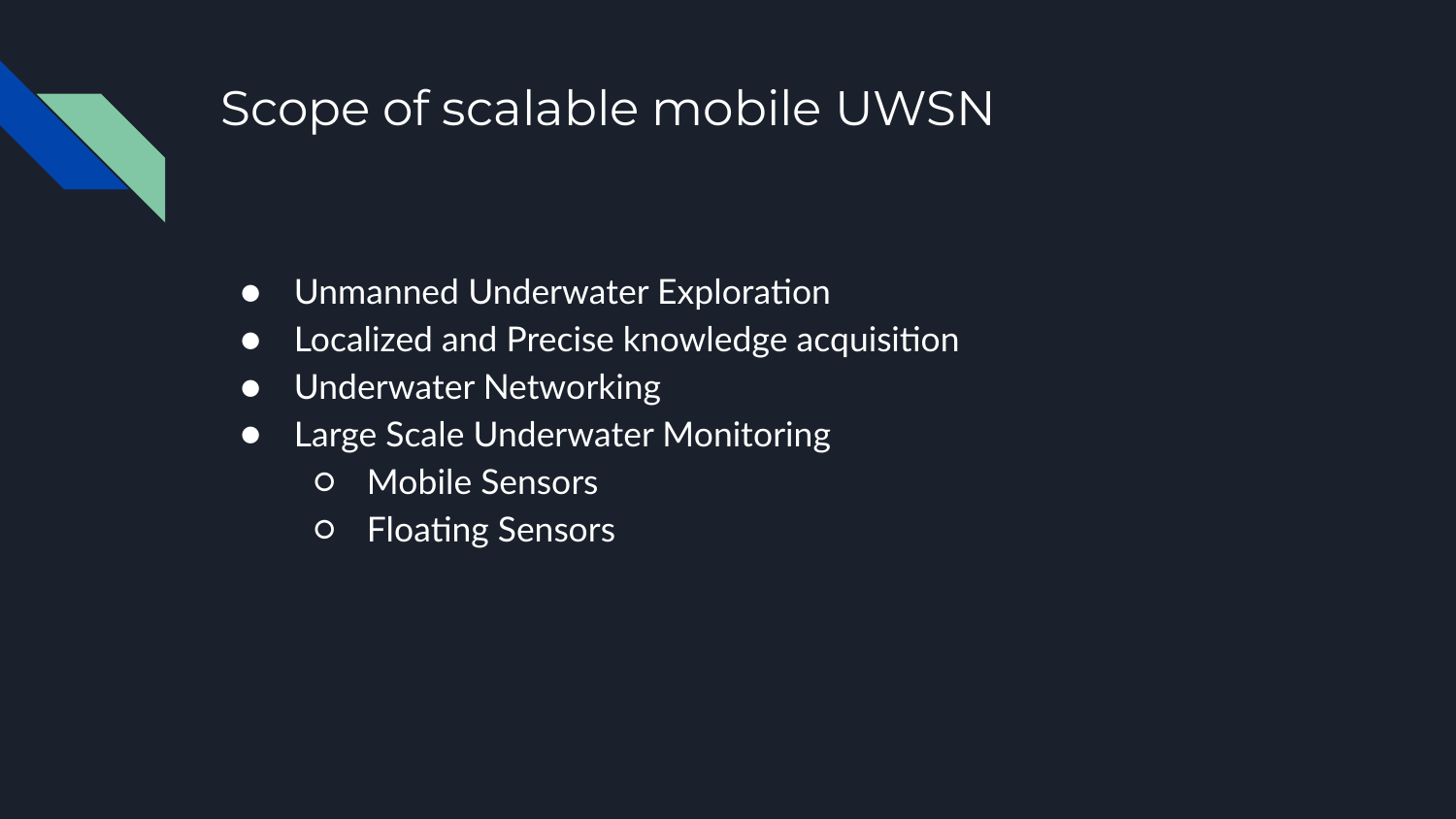

# Scope of scalable mobile UWSN
Unmanned Underwater Exploration
Localized and Precise knowledge acquisition
Underwater Networking
Large Scale Underwater Monitoring
Mobile Sensors
Floating Sensors